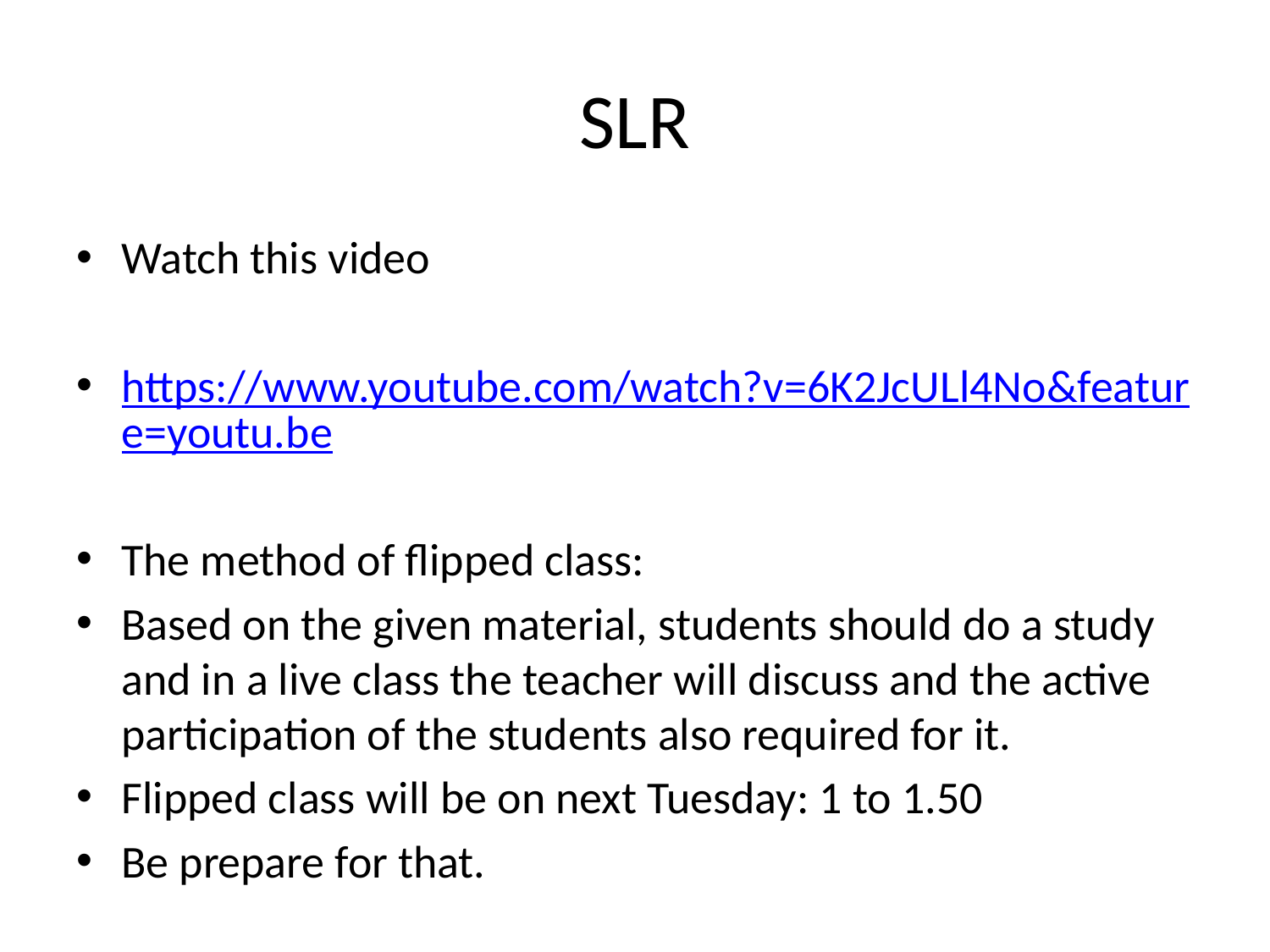

# SLR
Watch this video

https://www.youtube.com/watch?v=6K2JcULl4No&feature=youtu.be

The method of flipped class:
Based on the given material, students should do a study and in a live class the teacher will discuss and the active participation of the students also required for it.
Flipped class will be on next Tuesday: 1 to 1.50
Be prepare for that.